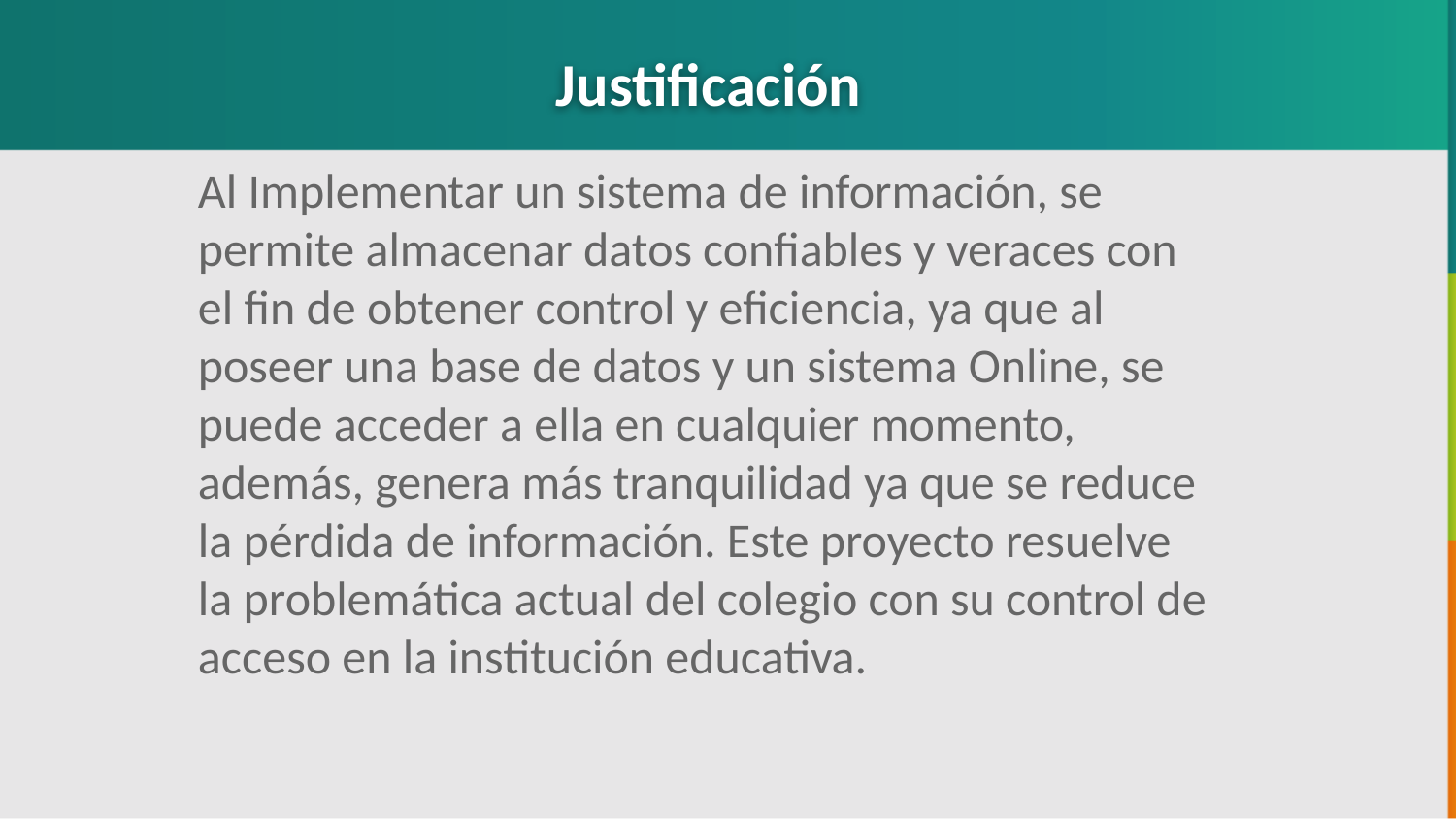

Justificación
Al Implementar un sistema de información, se permite almacenar datos confiables y veraces con el fin de obtener control y eficiencia, ya que al  poseer una base de datos y un sistema Online, se puede acceder a ella en cualquier momento, además, genera más tranquilidad ya que se reduce la pérdida de información. Este proyecto resuelve la problemática actual del colegio con su control de acceso en la institución educativa.